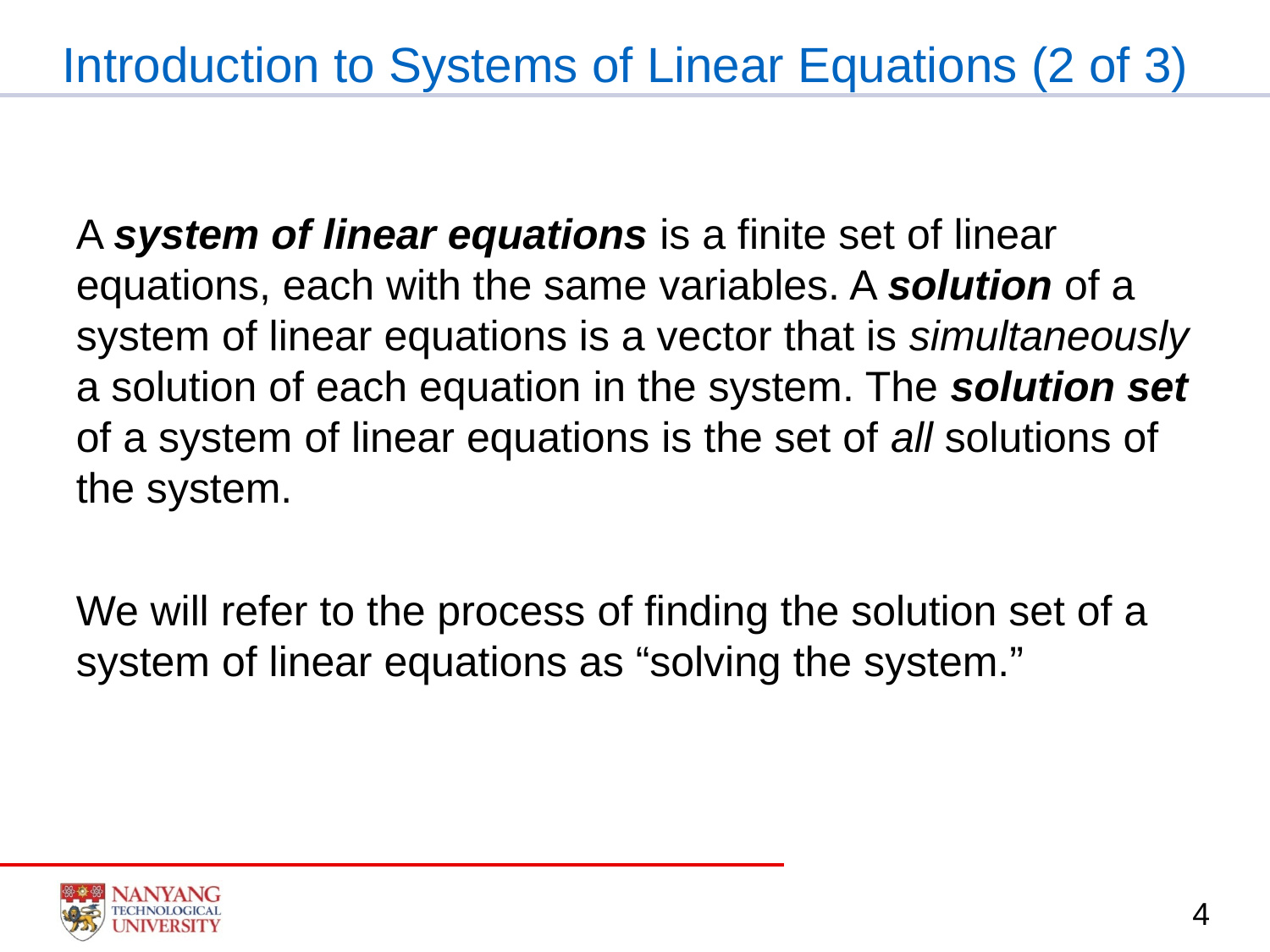

# Introduction to Systems of Linear Equations (2 of 3)
A system of linear equations is a finite set of linear equations, each with the same variables. A solution of a system of linear equations is a vector that is simultaneously a solution of each equation in the system. The solution set of a system of linear equations is the set of all solutions of the system.

We will refer to the process of finding the solution set of a system of linear equations as “solving the system.”